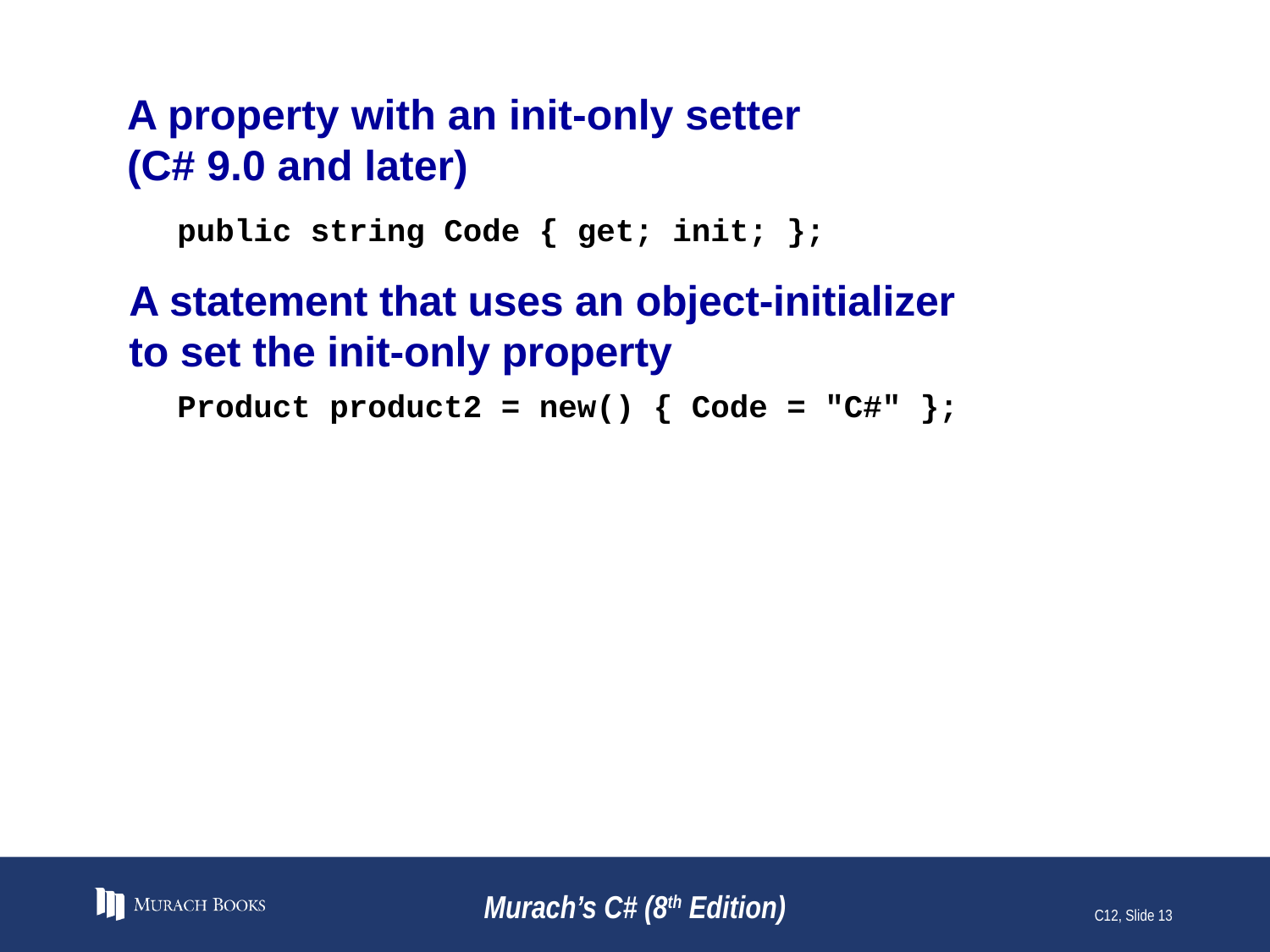

# A property with an init-only setter (C# 9.0 and later)
public string Code { get; init; };
A statement that uses an object-initializer
to set the init-only property
Product product2 = new() { Code = "C#" };

Murach’s C# (8th Edition)

C12, Slide 13